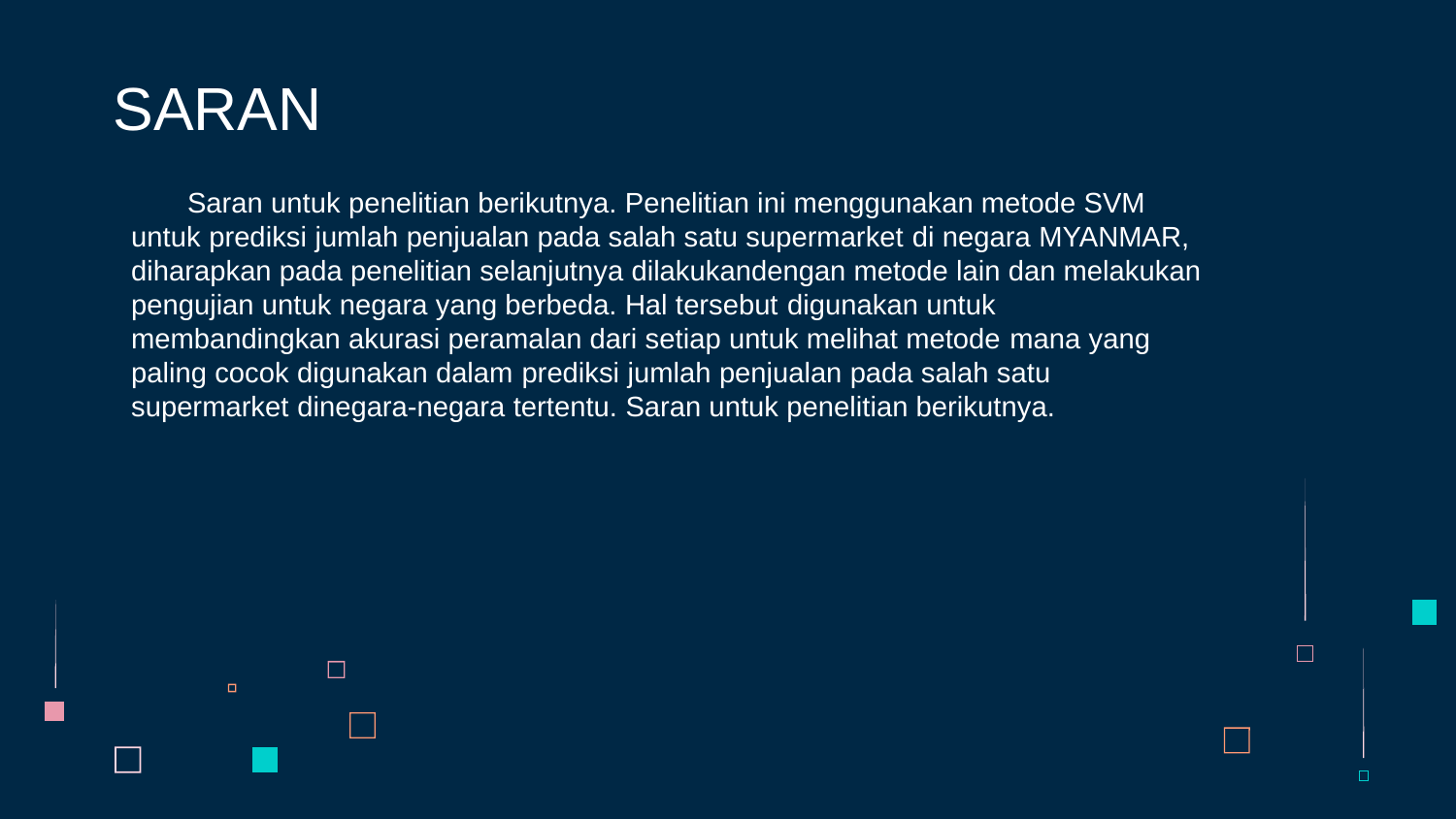

# SARAN
       Saran untuk penelitian berikutnya. Penelitian ini menggunakan metode SVM untuk prediksi jumlah penjualan pada salah satu supermarket di negara MYANMAR, diharapkan pada penelitian selanjutnya dilakukandengan metode lain dan melakukan pengujian untuk negara yang berbeda. Hal tersebut digunakan untuk membandingkan akurasi peramalan dari setiap untuk melihat metode mana yang paling cocok digunakan dalam prediksi jumlah penjualan pada salah satu supermarket dinegara-negara tertentu. Saran untuk penelitian berikutnya.